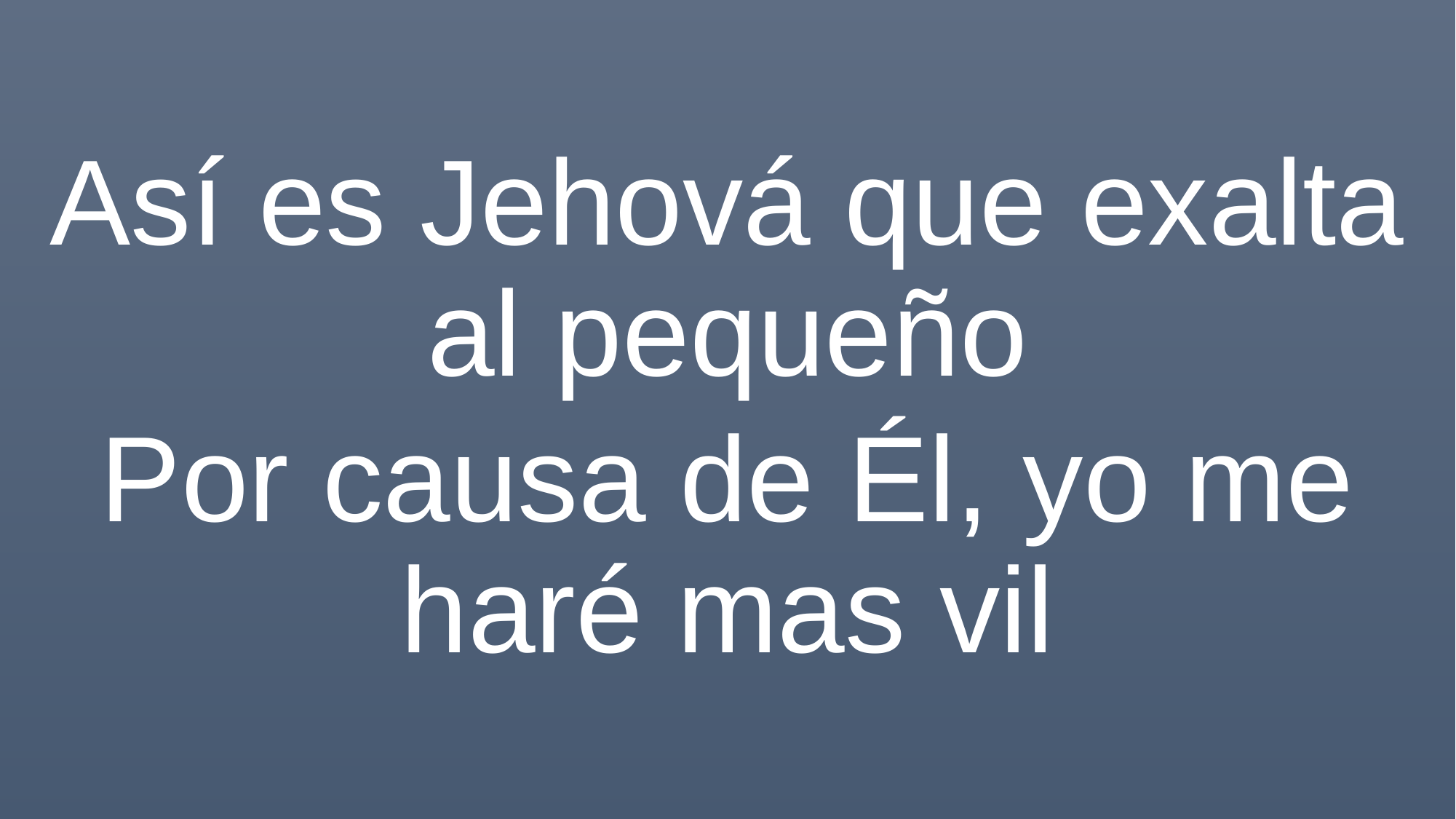

Así es Jehová que exalta al pequeño
Por causa de Él, yo me haré mas vil